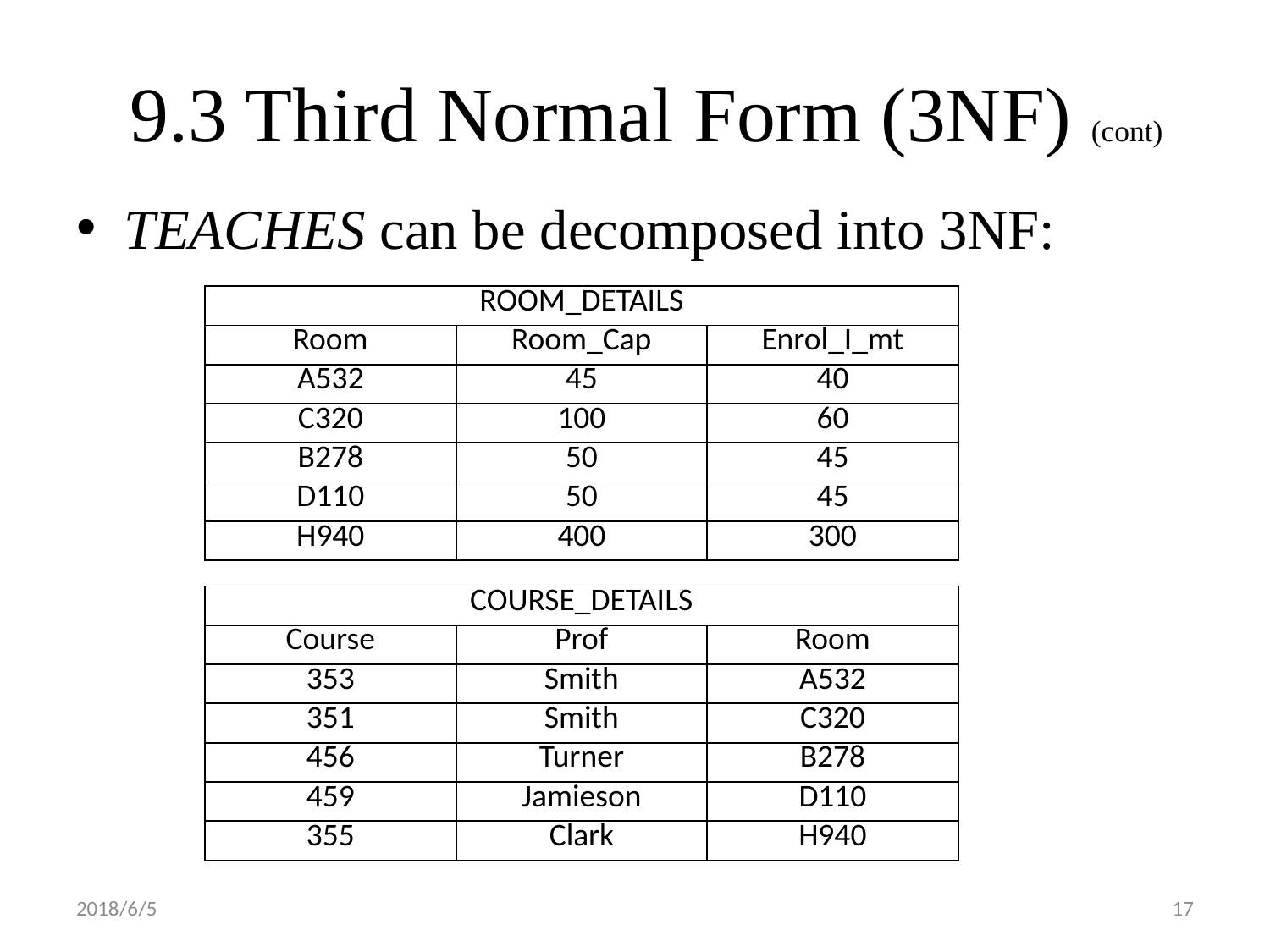

9.3 Third Normal Form (3NF) (cont)
TEACHES can be decomposed into 3NF:
| ROOM\_DETAILS |  |  |
| --- | --- | --- |
| Room | Room\_Cap | Enrol\_I\_mt |
| A532 | 45 | 40 |
| C320 | 100 | 60 |
| B278 | 50 | 45 |
| D110 | 50 | 45 |
| H940 | 400 | 300 |
| COURSE\_DETAILS |  |  |
| --- | --- | --- |
| Course | Prof | Room |
| 353 | Smith | A532 |
| 351 | Smith | C320 |
| 456 | Turner | B278 |
| 459 | Jamieson | D110 |
| 355 | Clark | H940 |
2018/6/5
17